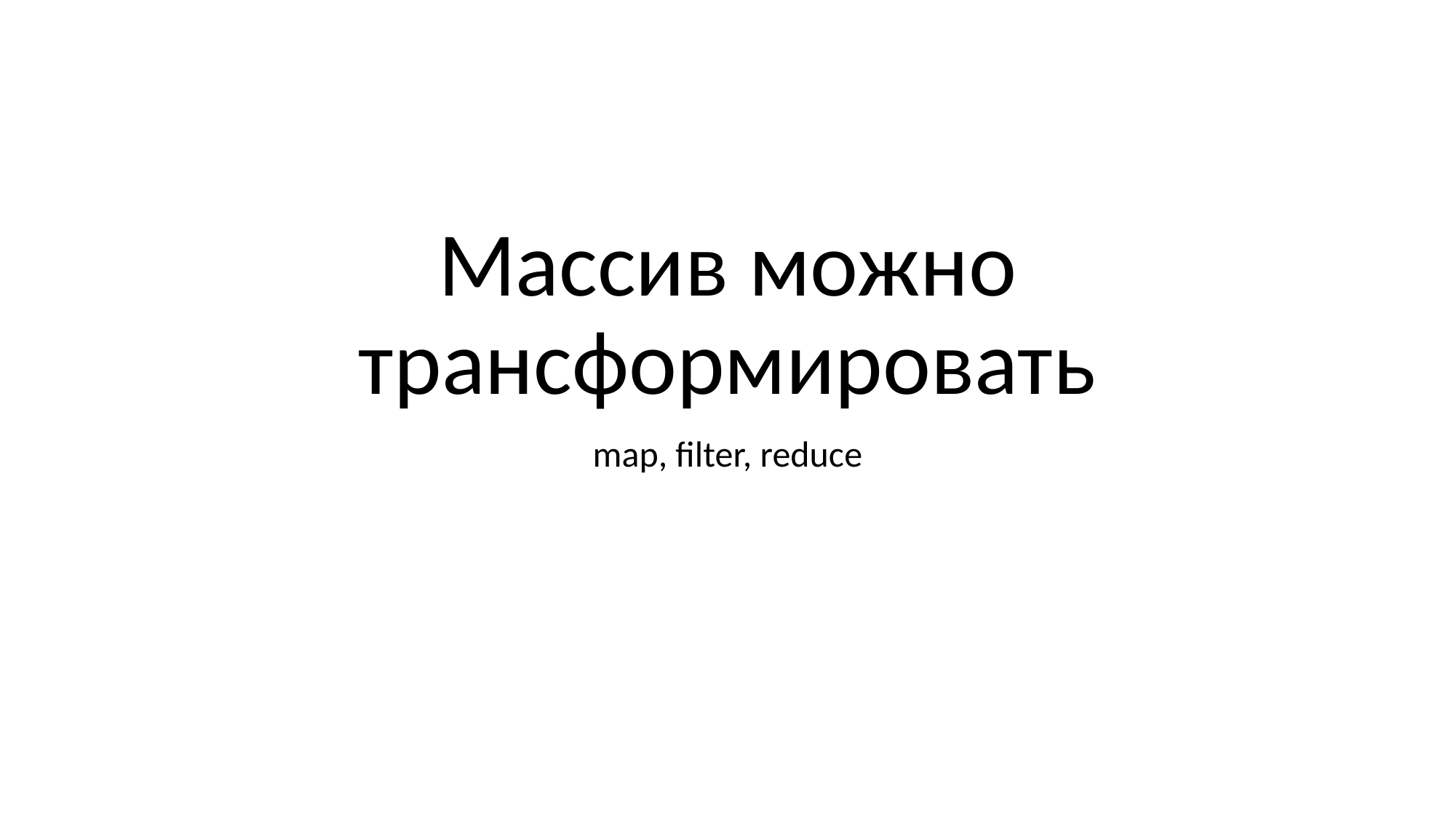

# Массив можно трансформировать
map, filter, reduce